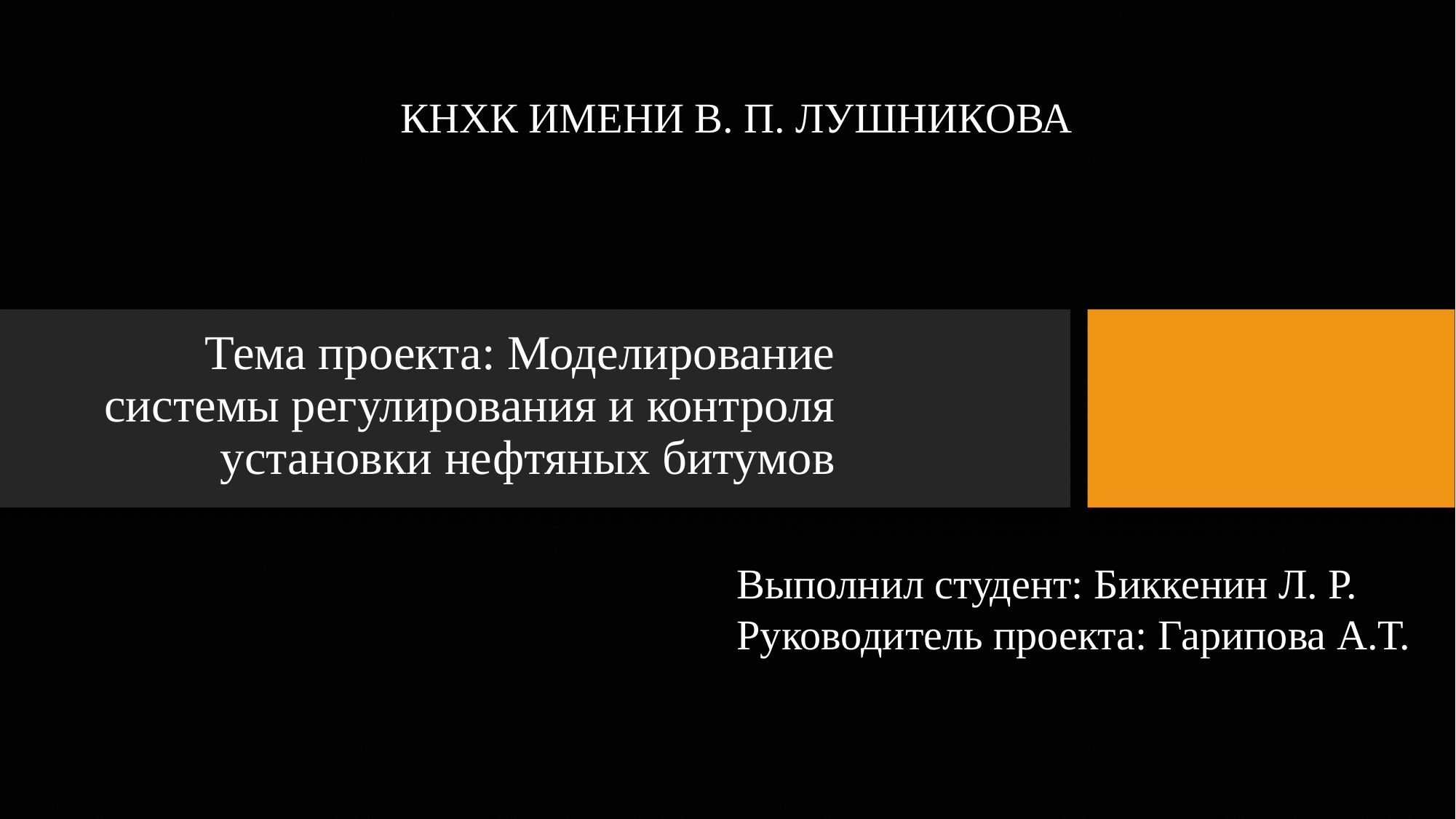

КНХК ИМЕНИ В. П. ЛУШНИКОВА
# Тема проекта: Моделирование системы регулирования и контроля установки нефтяных битумов
Выполнил студент: Биккенин Л. Р.
Руководитель проекта: Гарипова А.Т.